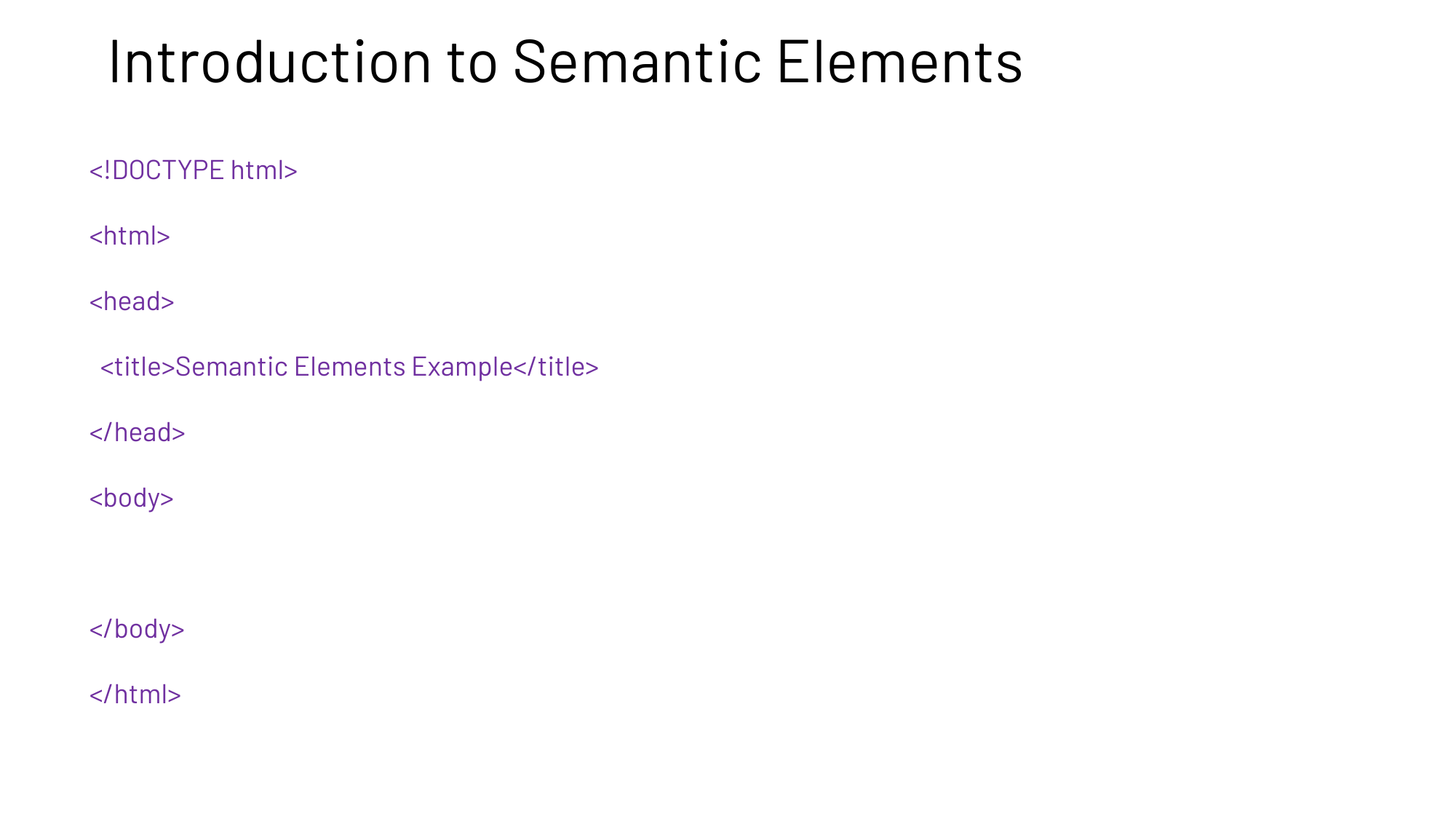

# Introduction to Semantic Elements
<!DOCTYPE html>
<html>
<head>
  <title>Semantic Elements Example</title>
</head>
<body>

</body>
</html>